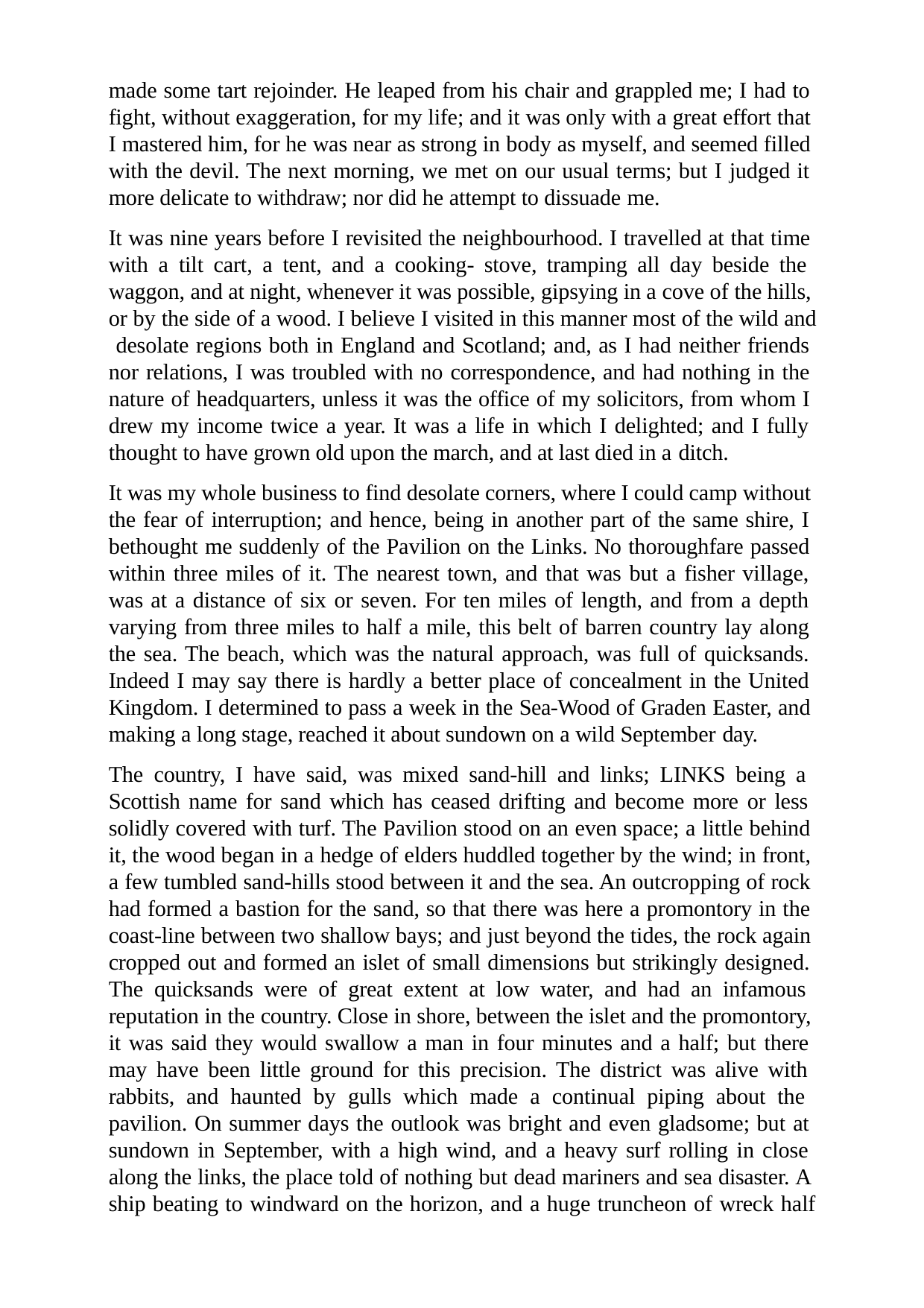

made some tart rejoinder. He leaped from his chair and grappled me; I had to  fight, without exaggeration, for my life; and it was only with a great effort that  I mastered him, for he was near as strong in body as myself, and seemed filled  with the devil. The next morning, we met on our usual terms; but I judged it  more delicate to withdraw; nor did he attempt to dissuade me.
It was nine years before I revisited the neighbourhood. I travelled at that time  with a tilt cart, a tent, and a cooking- stove, tramping all day beside the  waggon, and at night, whenever it was possible, gipsying in a cove of the hills,  or by the side of a wood. I believe I visited in this manner most of the wild and  desolate regions both in England and Scotland; and, as I had neither friends  nor relations, I was troubled with no correspondence, and had nothing in the  nature of headquarters, unless it was the office of my solicitors, from whom I  drew my income twice a year. It was a life in which I delighted; and I fully  thought to have grown old upon the march, and at last died in a ditch.
It was my whole business to find desolate corners, where I could camp without  the fear of interruption; and hence, being in another part of the same shire, I  bethought me suddenly of the Pavilion on the Links. No thoroughfare passed  within three miles of it. The nearest town, and that was but a fisher village,  was at a distance of six or seven. For ten miles of length, and from a depth  varying from three miles to half a mile, this belt of barren country lay along  the sea. The beach, which was the natural approach, was full of quicksands.  Indeed I may say there is hardly a better place of concealment in the United  Kingdom. I determined to pass a week in the Sea-Wood of Graden Easter, and  making a long stage, reached it about sundown on a wild September day.
The country, I have said, was mixed sand-hill and links; LINKS being a  Scottish name for sand which has ceased drifting and become more or less  solidly covered with turf. The Pavilion stood on an even space; a little behind  it, the wood began in a hedge of elders huddled together by the wind; in front,  a few tumbled sand-hills stood between it and the sea. An outcropping of rock  had formed a bastion for the sand, so that there was here a promontory in the  coast-line between two shallow bays; and just beyond the tides, the rock again  cropped out and formed an islet of small dimensions but strikingly designed.  The quicksands were of great extent at low water, and had an infamous  reputation in the country. Close in shore, between the islet and the promontory,  it was said they would swallow a man in four minutes and a half; but there  may have been little ground for this precision. The district was alive with  rabbits, and haunted by gulls which made a continual piping about the  pavilion. On summer days the outlook was bright and even gladsome; but at  sundown in September, with a high wind, and a heavy surf rolling in close  along the links, the place told of nothing but dead mariners and sea disaster. A  ship beating to windward on the horizon, and a huge truncheon of wreck half